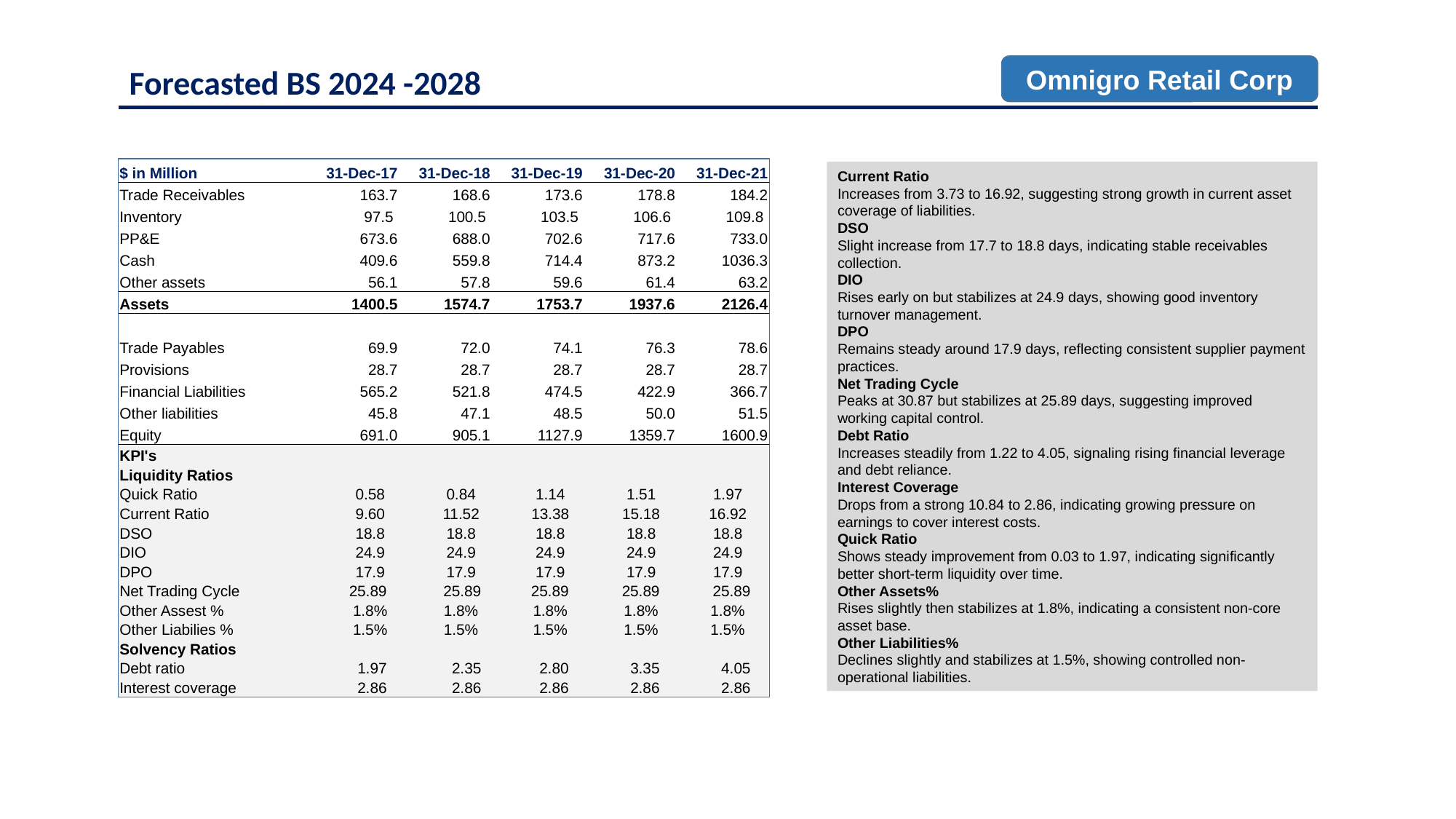

Forecasted BS 2024 -2028
Omnigro Retail Corp
| $ in Million | 31-Dec-17 | 31-Dec-18 | 31-Dec-19 | 31-Dec-20 | 31-Dec-21 |
| --- | --- | --- | --- | --- | --- |
| Trade Receivables | 163.7 | 168.6 | 173.6 | 178.8 | 184.2 |
| Inventory | 97.5 | 100.5 | 103.5 | 106.6 | 109.8 |
| PP&E | 673.6 | 688.0 | 702.6 | 717.6 | 733.0 |
| Cash | 409.6 | 559.8 | 714.4 | 873.2 | 1036.3 |
| Other assets | 56.1 | 57.8 | 59.6 | 61.4 | 63.2 |
| Assets | 1400.5 | 1574.7 | 1753.7 | 1937.6 | 2126.4 |
|  |  |  |  |  |  |
| Trade Payables | 69.9 | 72.0 | 74.1 | 76.3 | 78.6 |
| Provisions | 28.7 | 28.7 | 28.7 | 28.7 | 28.7 |
| Financial Liabilities | 565.2 | 521.8 | 474.5 | 422.9 | 366.7 |
| Other liabilities | 45.8 | 47.1 | 48.5 | 50.0 | 51.5 |
| Equity | 691.0 | 905.1 | 1127.9 | 1359.7 | 1600.9 |
| Liabilities & Equity | 1400.5 | 1574.7 | 1753.7 | 1937.6 | 2126.4 |

Current Ratio
Increases from 3.73 to 16.92, suggesting strong growth in current asset coverage of liabilities.
DSO
Slight increase from 17.7 to 18.8 days, indicating stable receivables collection.
DIO
Rises early on but stabilizes at 24.9 days, showing good inventory turnover management.
DPO
Remains steady around 17.9 days, reflecting consistent supplier payment practices.
Net Trading Cycle
Peaks at 30.87 but stabilizes at 25.89 days, suggesting improved working capital control.
Debt Ratio
Increases steadily from 1.22 to 4.05, signaling rising financial leverage and debt reliance.
Interest Coverage
Drops from a strong 10.84 to 2.86, indicating growing pressure on earnings to cover interest costs.
Quick Ratio
Shows steady improvement from 0.03 to 1.97, indicating significantly better short-term liquidity over time.
Other Assets%
Rises slightly then stabilizes at 1.8%, indicating a consistent non-core asset base.
Other Liabilities%
Declines slightly and stabilizes at 1.5%, showing controlled non-operational liabilities.
| KPI's |  |  |  |  |  |
| --- | --- | --- | --- | --- | --- |
| Liquidity Ratios |  |  |  |  |  |
| Quick Ratio | 0.58 | 0.84 | 1.14 | 1.51 | 1.97 |
| Current Ratio | 9.60 | 11.52 | 13.38 | 15.18 | 16.92 |
| DSO | 18.8 | 18.8 | 18.8 | 18.8 | 18.8 |
| DIO | 24.9 | 24.9 | 24.9 | 24.9 | 24.9 |
| DPO | 17.9 | 17.9 | 17.9 | 17.9 | 17.9 |
| Net Trading Cycle | 25.89 | 25.89 | 25.89 | 25.89 | 25.89 |
| Other Assest % | 1.8% | 1.8% | 1.8% | 1.8% | 1.8% |
| Other Liabilies % | 1.5% | 1.5% | 1.5% | 1.5% | 1.5% |
| Solvency Ratios |  |  |  |  |  |
| Debt ratio | 1.97 | 2.35 | 2.80 | 3.35 | 4.05 |
| Interest coverage | 2.86 | 2.86 | 2.86 | 2.86 | 2.86 |